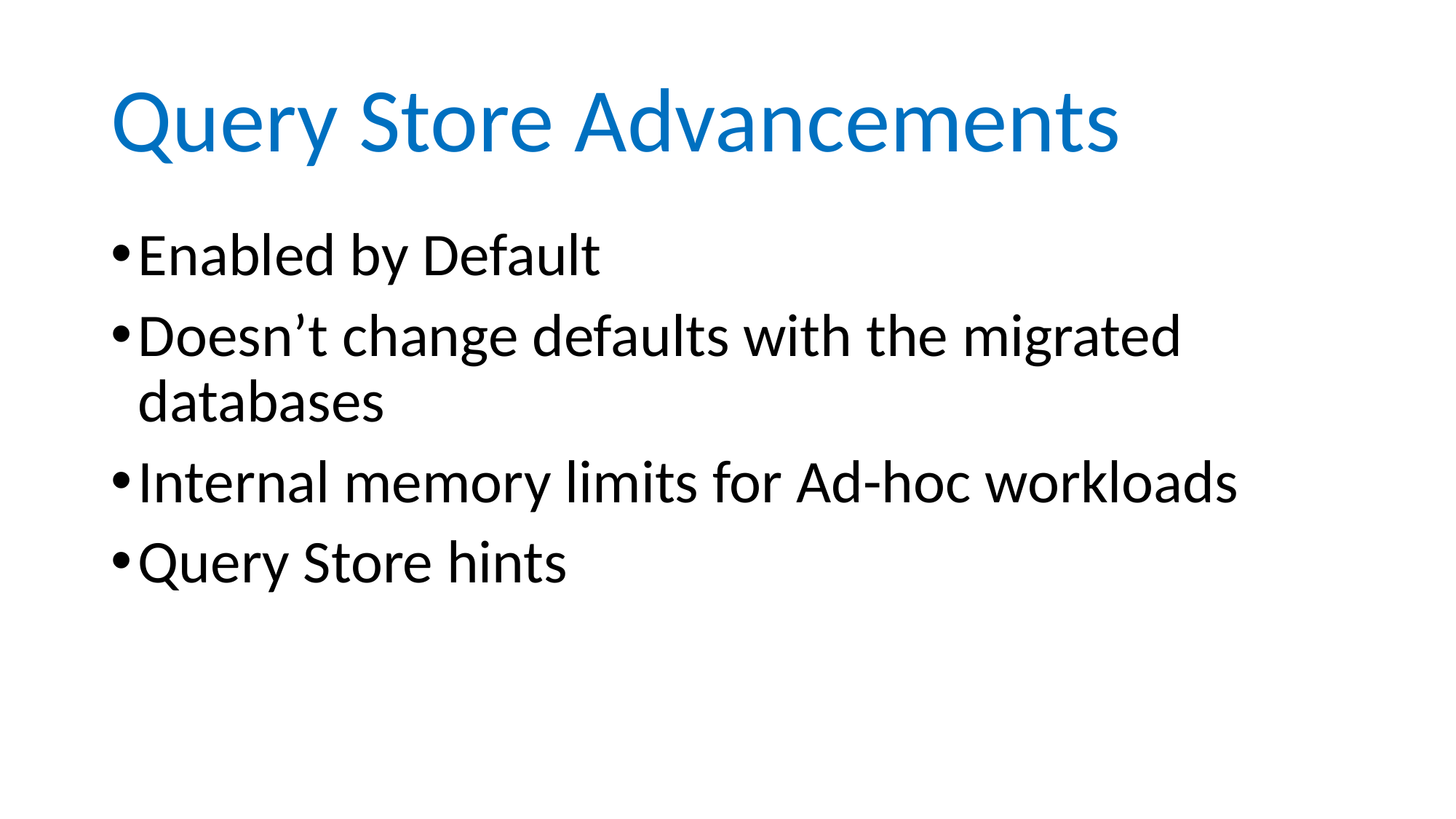

# Query Store Advancements
Enabled by Default
Doesn’t change defaults with the migrated databases
Internal memory limits for Ad-hoc workloads
Query Store hints